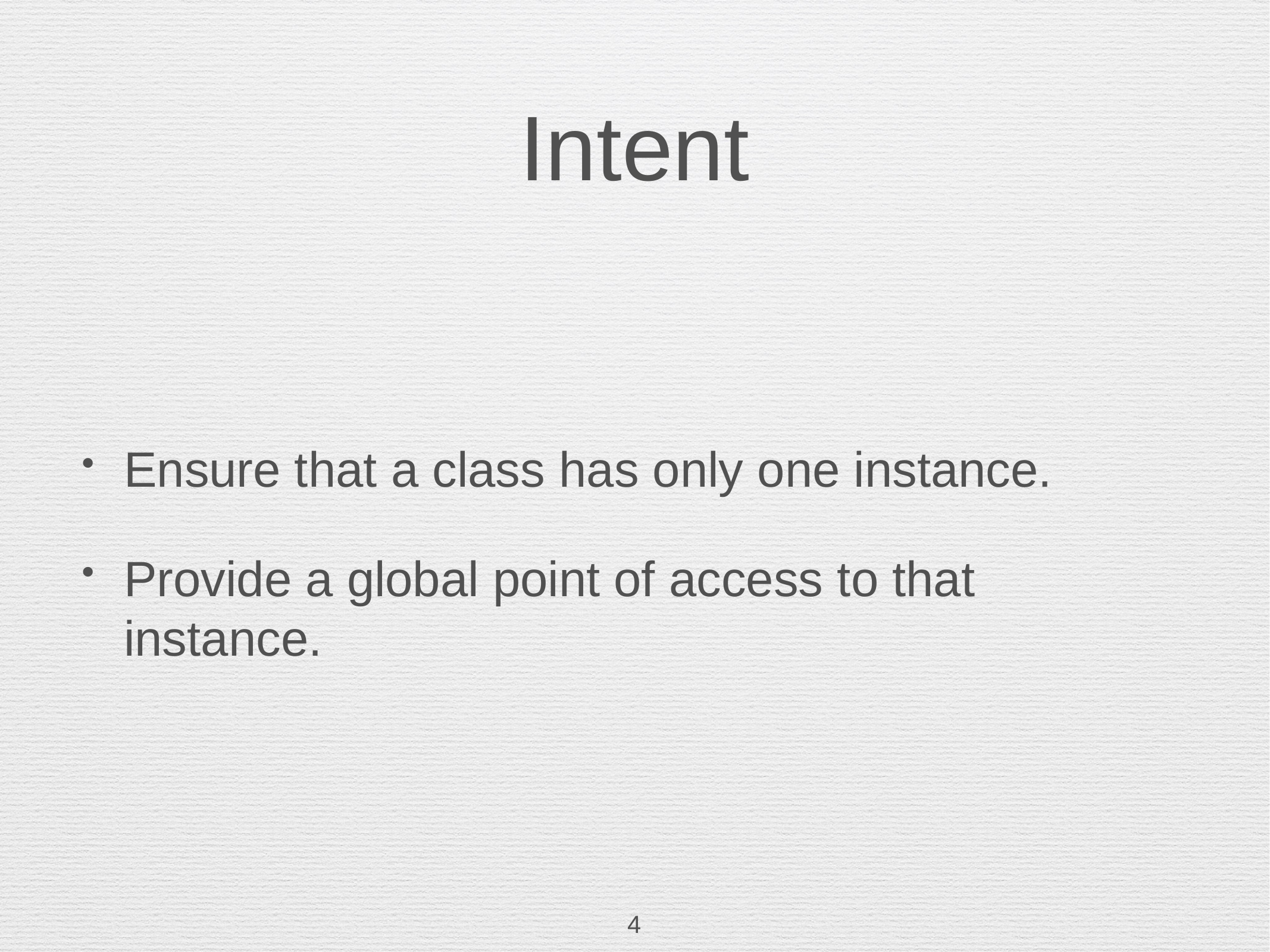

# Intent
Ensure that a class has only one instance.
Provide a global point of access to that instance.
4